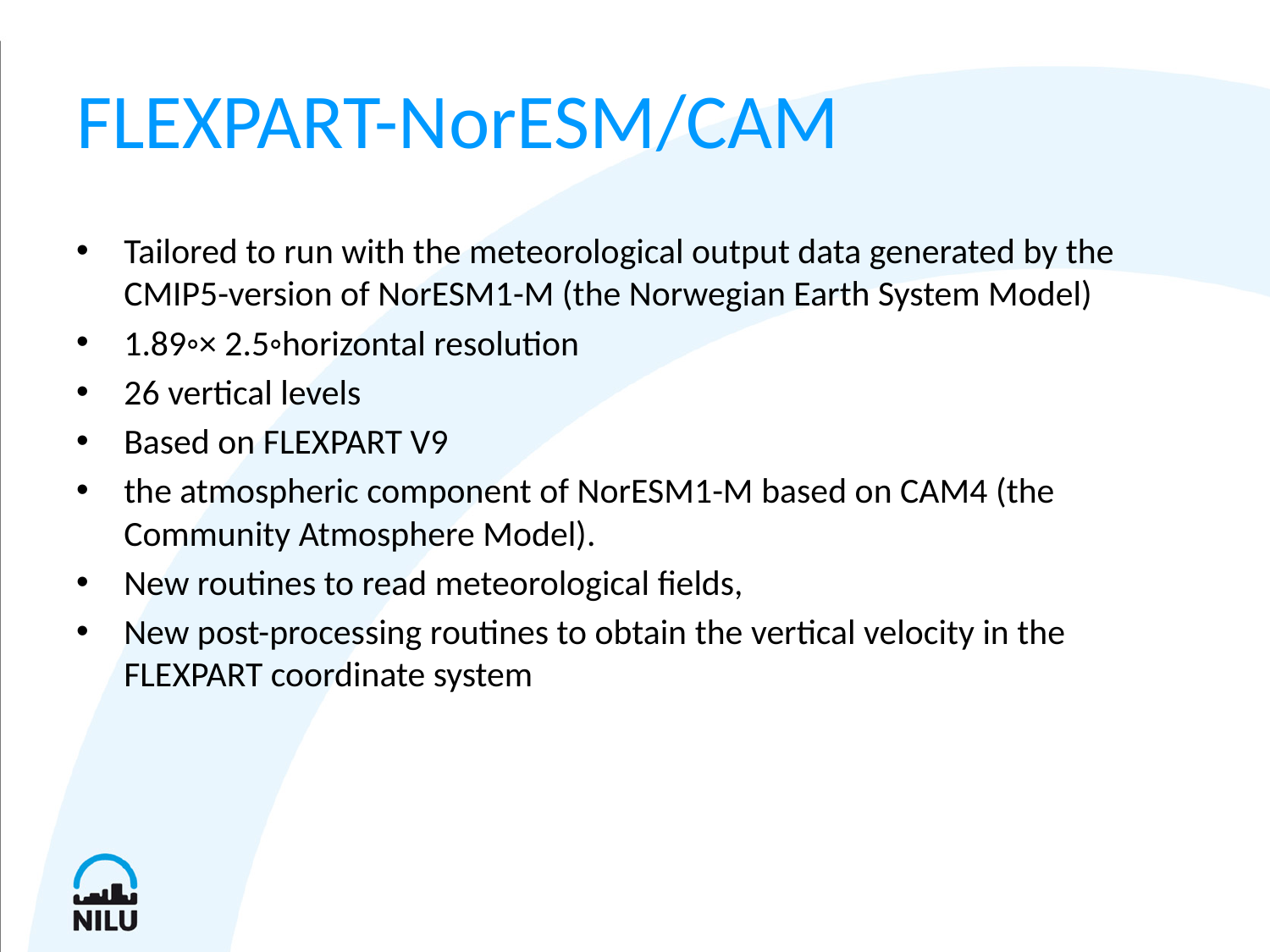

# FLEXPART-NorESM/CAM
Tailored to run with the meteorological output data generated by the CMIP5-version of NorESM1-M (the Norwegian Earth System Model)
1.89◦× 2.5◦horizontal resolution
26 vertical levels
Based on FLEXPART V9
the atmospheric component of NorESM1-M based on CAM4 (the Community Atmosphere Model).
New routines to read meteorological fields,
New post-processing routines to obtain the vertical velocity in the FLEXPART coordinate system